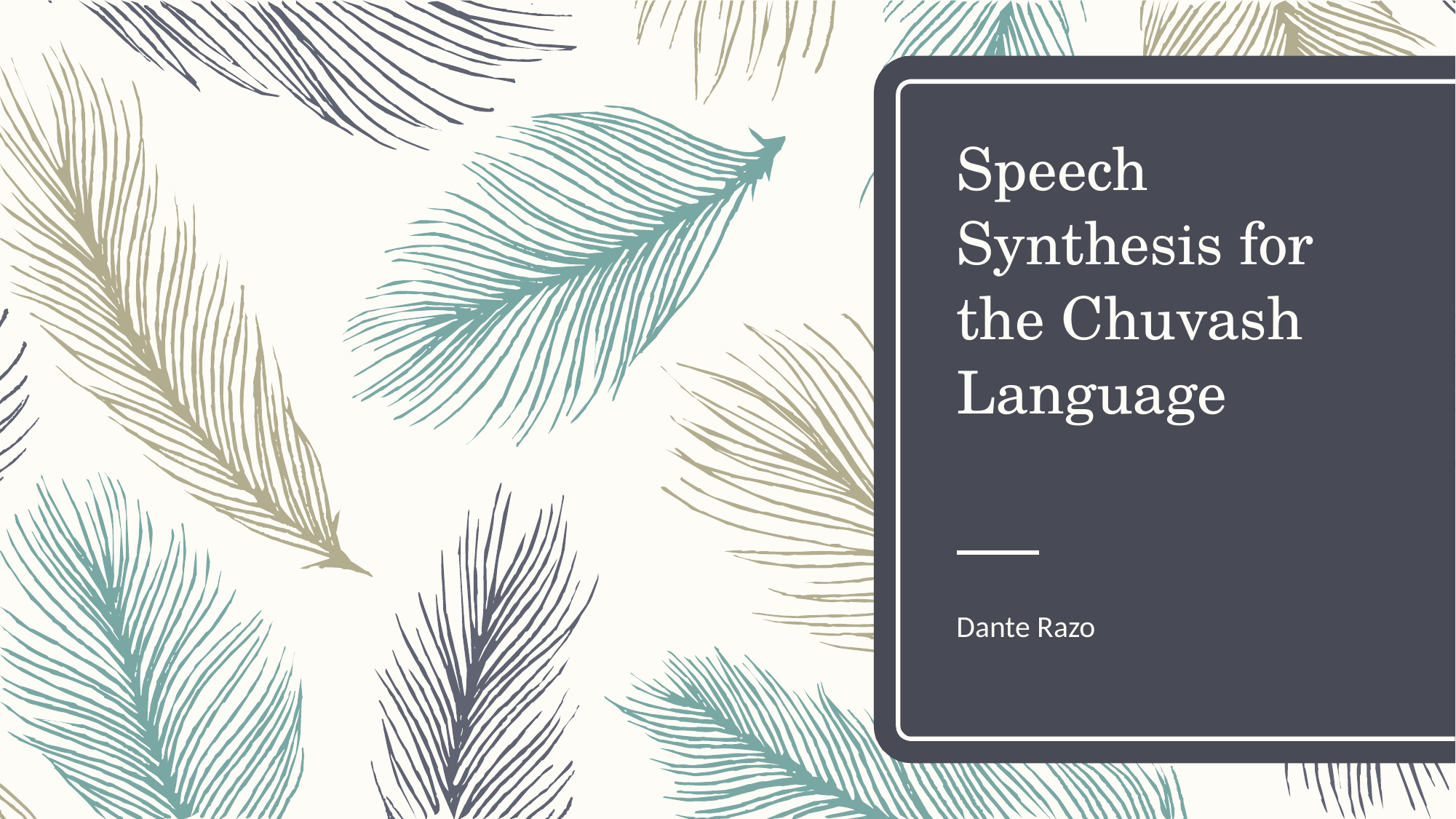

# Speech Synthesis for the Chuvash Language
Dante Razo